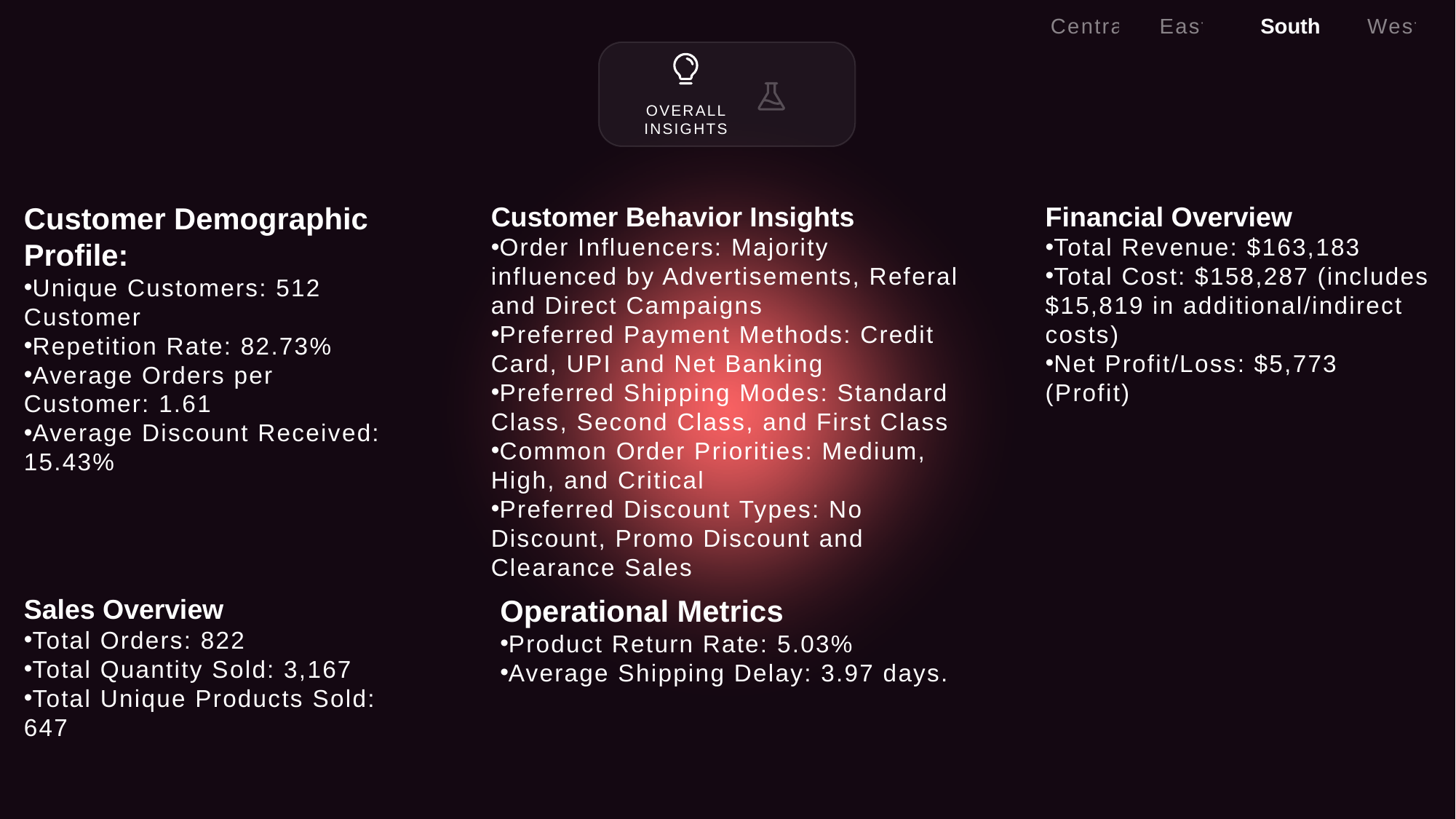

Central
East
South
West

OVERALL
INSIGHTS
Customer Behavior Insights
Order Influencers: Majority influenced by Social Media, Email and Direct Campaigns
Preferred Payment Methods: Credit Card, Net Banking, and Cash on Delivery (COD)
Preferred Shipping Modes: Standard Class, Second Class, and First Class
Common Order Priorities: Medium, Low and Critical
Preferred Discount Types: No Discount, Promo Discount and Bulk Deal
Financial Overview
Total Revenue: $325,365
Total Cost: $302,894 (includes $33,309 in additional/indirect costs)
Net Profit/Loss: $22,397 (Profit)
Customer Behavior Insights
Order Influencers: Majority influenced by Advertisements, Referal and Direct Campaigns
Preferred Payment Methods: Credit Card, UPI and Net Banking
Preferred Shipping Modes: Standard Class, Second Class, and First Class
Common Order Priorities: Medium, High, and Critical
Preferred Discount Types: No Discount, Promo Discount and Clearance Sales
Financial Overview
Total Revenue: $163,183
Total Cost: $158,287 (includes $15,819 in additional/indirect costs)
Net Profit/Loss: $5,773 (Profit)
Customer Behavior Insights
Order Influencers: Majority influenced by Email, Referral and Direct Campaigns
Preferred Payment Methods: Cash on Delivery (COD), Net Banking and UPI.
Preferred Shipping Modes: Standard Class, Second Class, and First Class
Common Order Priorities: Medium, High, and Low
Preferred Discount Types: No Discount, Promo Discounts, and Clearance Sales
Financial Overview
Total Revenue: $345,332
Total Cost: $333,771 (includes $34,409 in additional/indirect costs)
Net Profit/Loss: $13,668 (Profit)
Customer Demographic Profile:
Unique Customers: 673 Customer
Repetition Rate: 85.43%
Average Orders per Customer: 2.08
Average Discount Received: 14.00%

Customer Demographic Profile:
Unique Customers: 512 Customer
Repetition Rate: 82.73%
Average Orders per Customer: 1.61
Average Discount Received: 15.43%

Customer Demographic Profile:
Unique Customers: 686 Customer
Repetition Rate: 84.30%
Average Orders per Customer: 2.35
Average Discount Received: 10.82%

Sales Overview
Total Orders: 1,400
Total Quantity Sold: 5,184
Total Unique Products Sold: 970
Operational Metrics
Product Return Rate: 5.89%
Average Shipping Delay: 3.94 days.
Sales Overview
Total Orders: 822
Total Quantity Sold: 3,167
Total Unique Products Sold: 647
Operational Metrics
Product Return Rate: 5.03%
Average Shipping Delay: 3.97 days.
Sales Overview
Total Orders: 1,611
Total Quantity Sold: 6,134
Total Unique Products Sold: 1,044
Operational Metrics
Product Return Rate: 4.23%
Average Shipping Delay: 3.93 days.